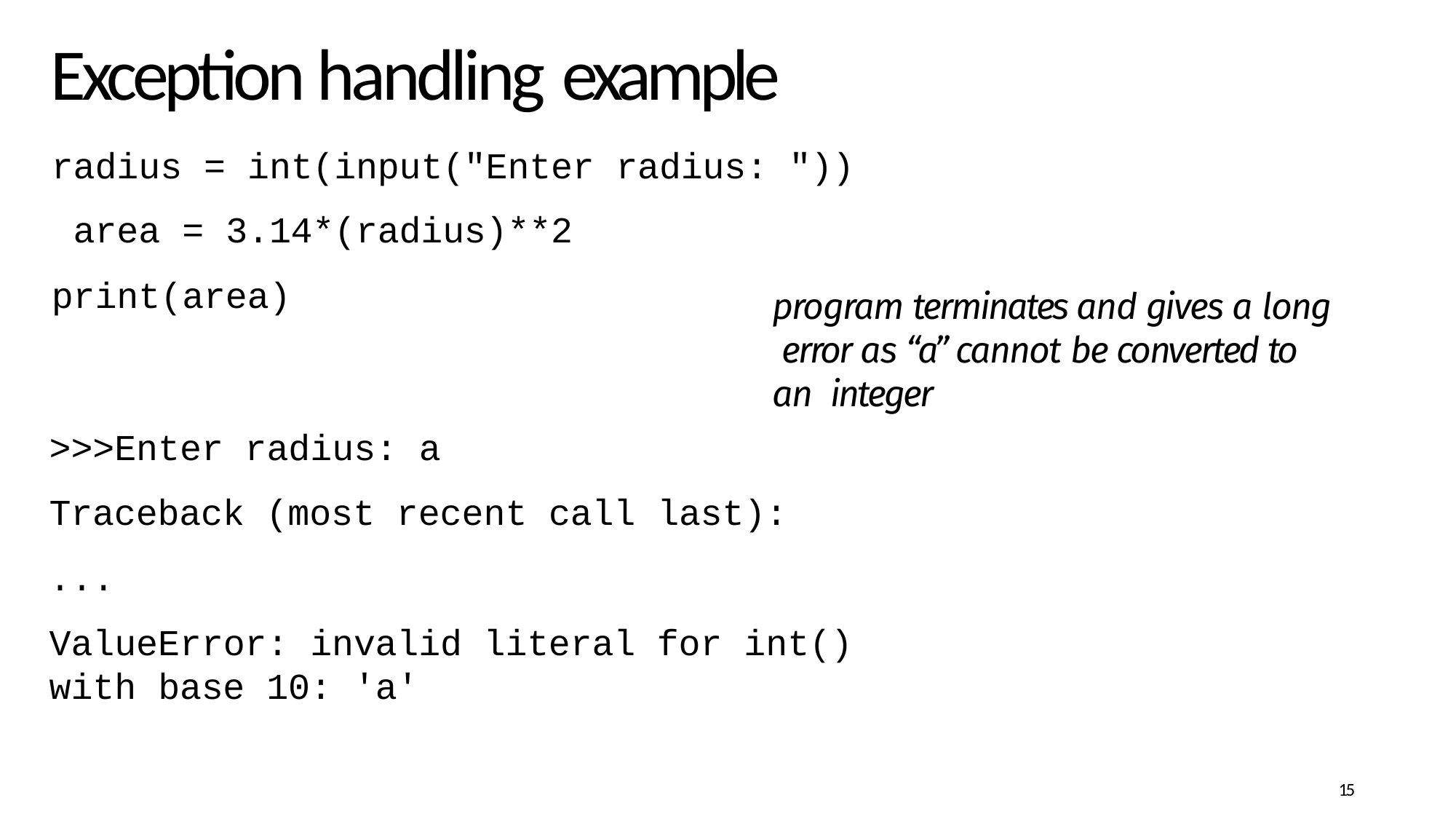

# Exception handling example
radius = int(input("Enter radius: "))  area = 3.14*(radius)**2
print(area)
program terminates and gives a long  error as “a” cannot be converted to an  integer
>>>Enter radius: a
Traceback (most recent call last):
...
ValueError: invalid literal for int()
with base 10: 'a'
15